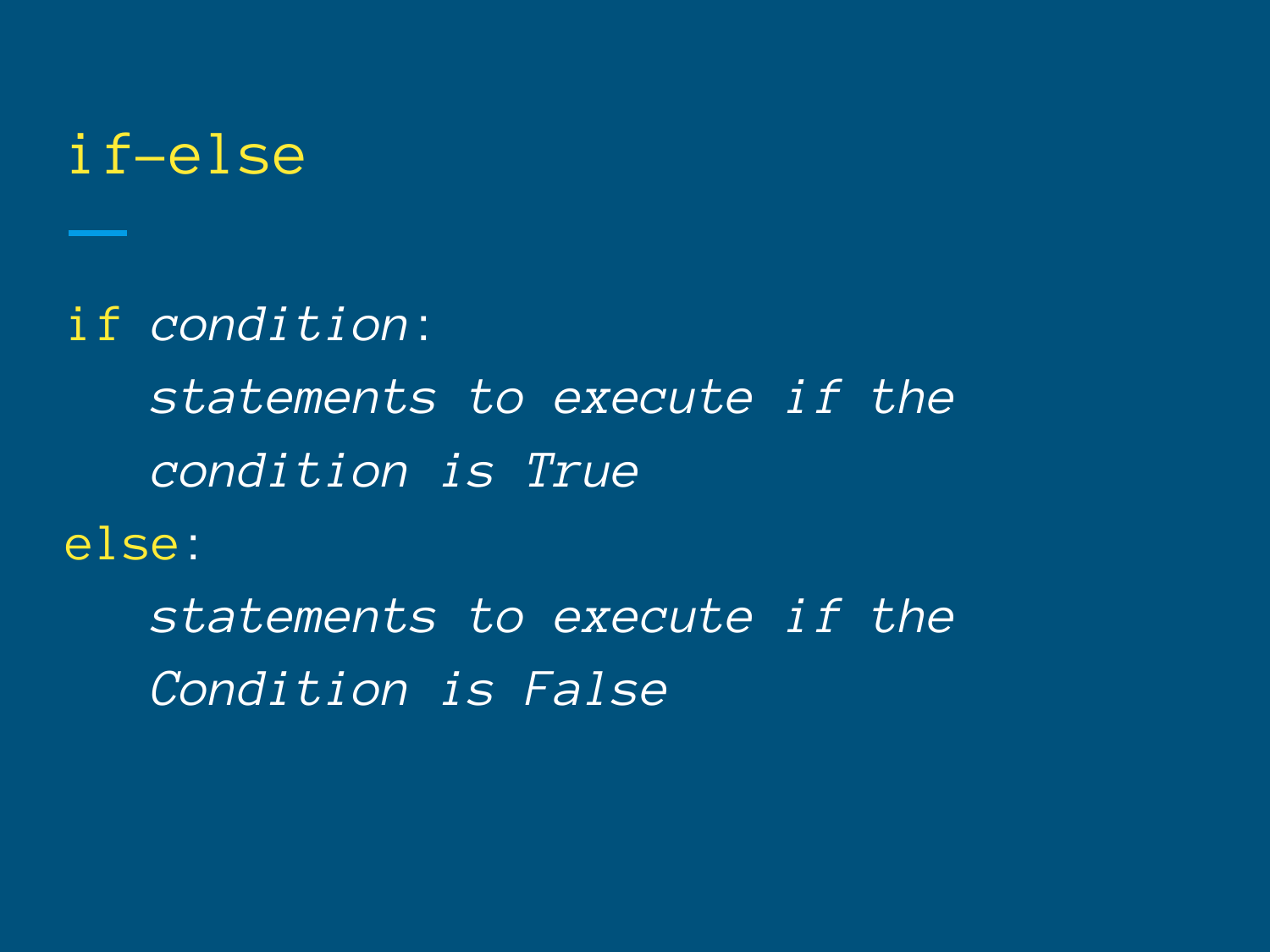

# if-else
if condition:
   statements to execute if the
   condition is True
else:
   statements to execute if the
   Condition is False